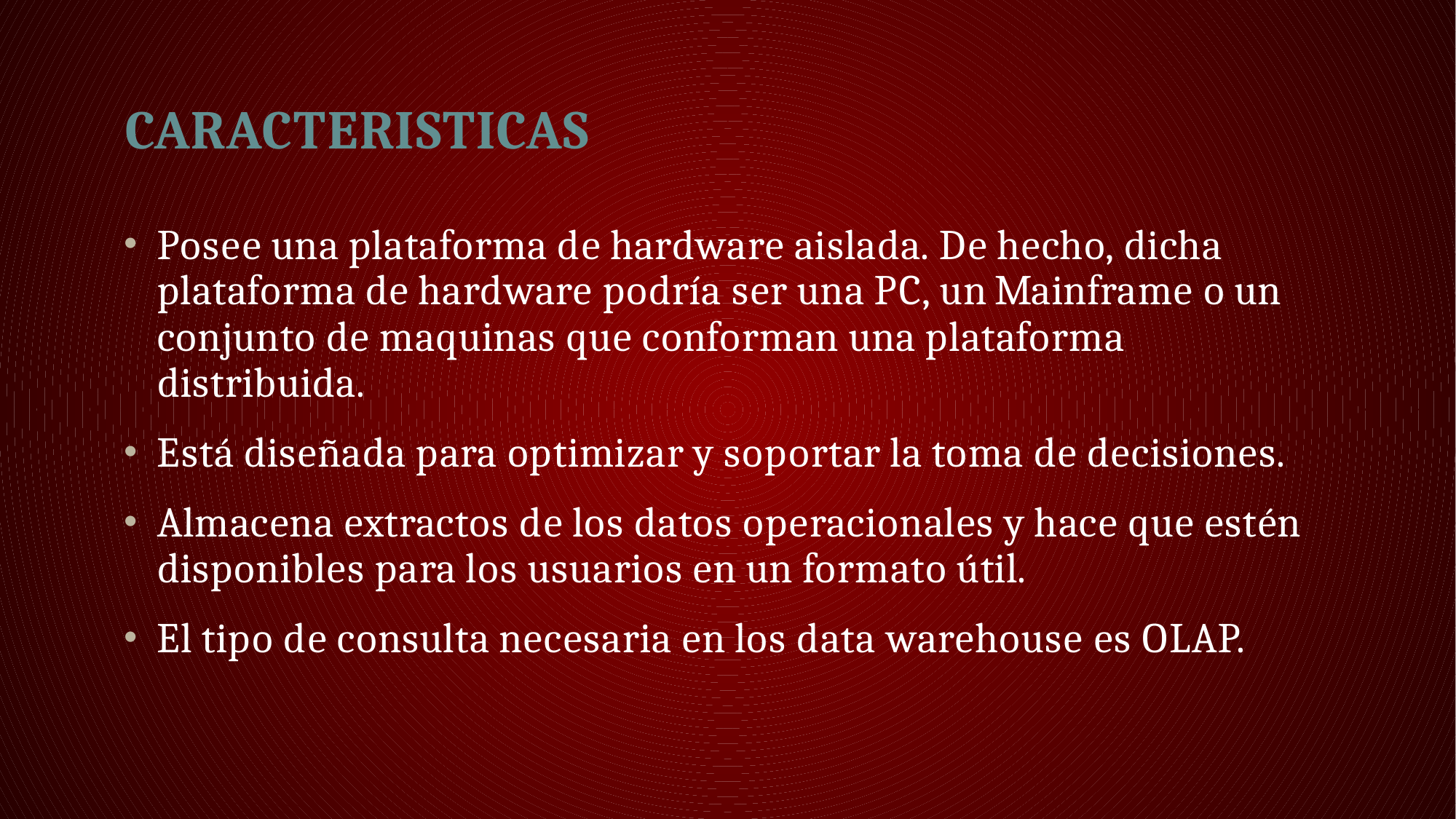

# CARACTERISTICAS
Posee una plataforma de hardware aislada. De hecho, dicha plataforma de hardware podría ser una PC, un Mainframe o un conjunto de maquinas que conforman una plataforma distribuida.
Está diseñada para optimizar y soportar la toma de decisiones.
Almacena extractos de los datos operacionales y hace que estén disponibles para los usuarios en un formato útil.
El tipo de consulta necesaria en los data warehouse es OLAP.